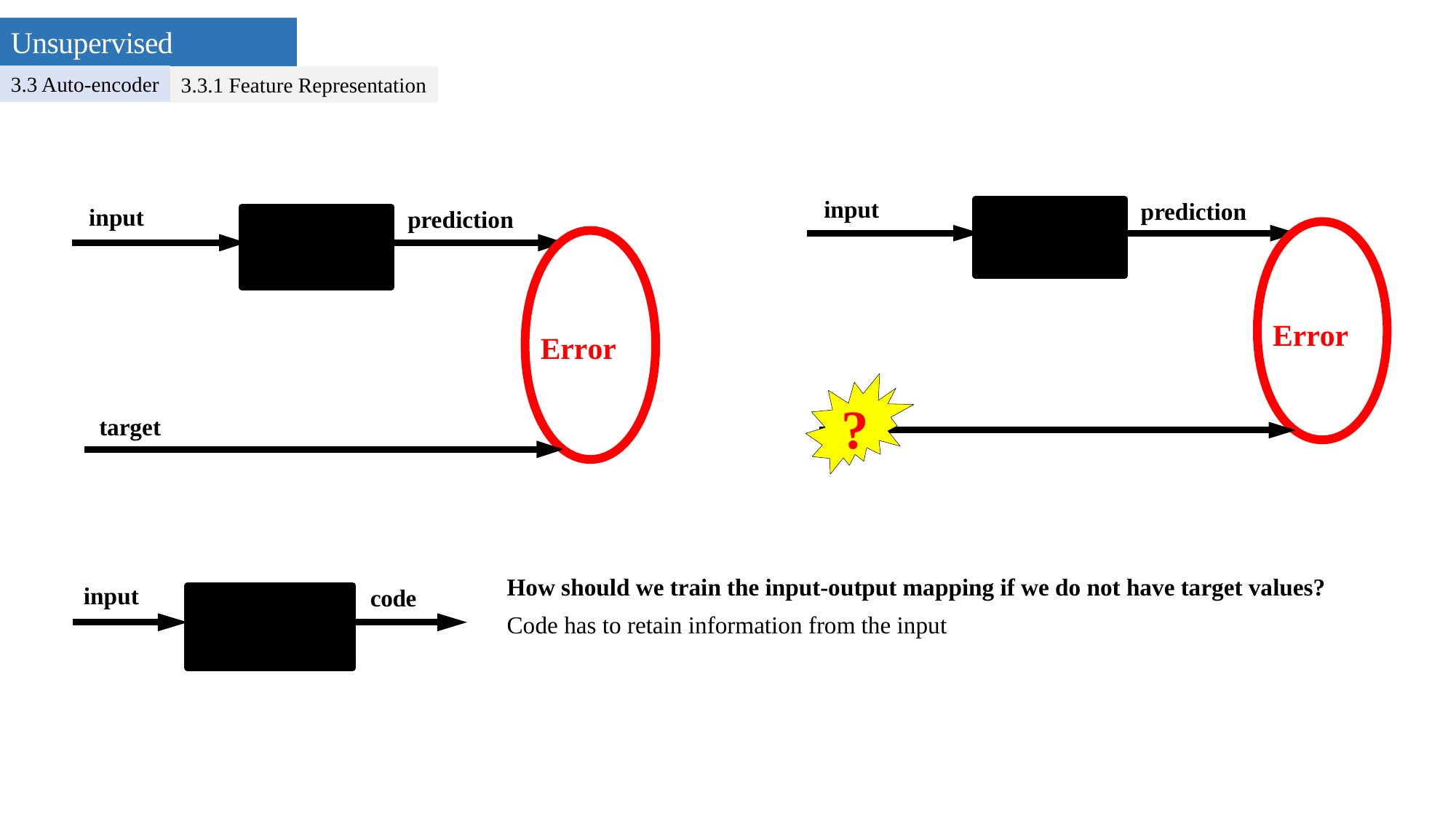

Unsupervised Learning
3.3 Auto-encoder
3.3.1 Feature Representation
input
prediction

Error

?

input
prediction

Error
target

How should we train the input-output mapping if we do not have target values?
Code has to retain information from the input
input
code